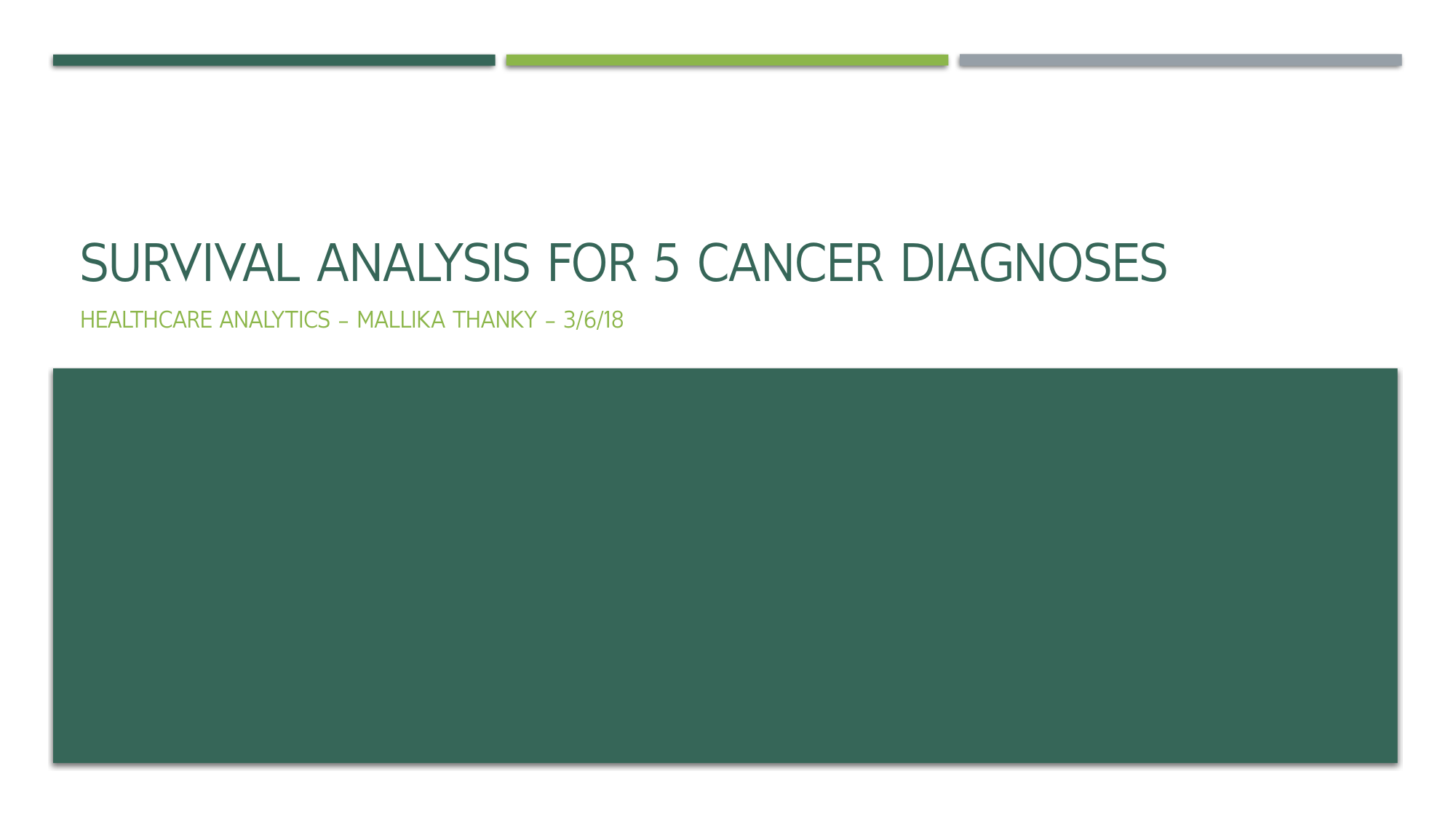

# Survival analysis for 5 cancer diagnoses
Healthcare analytics – Mallika thanky – 3/6/18